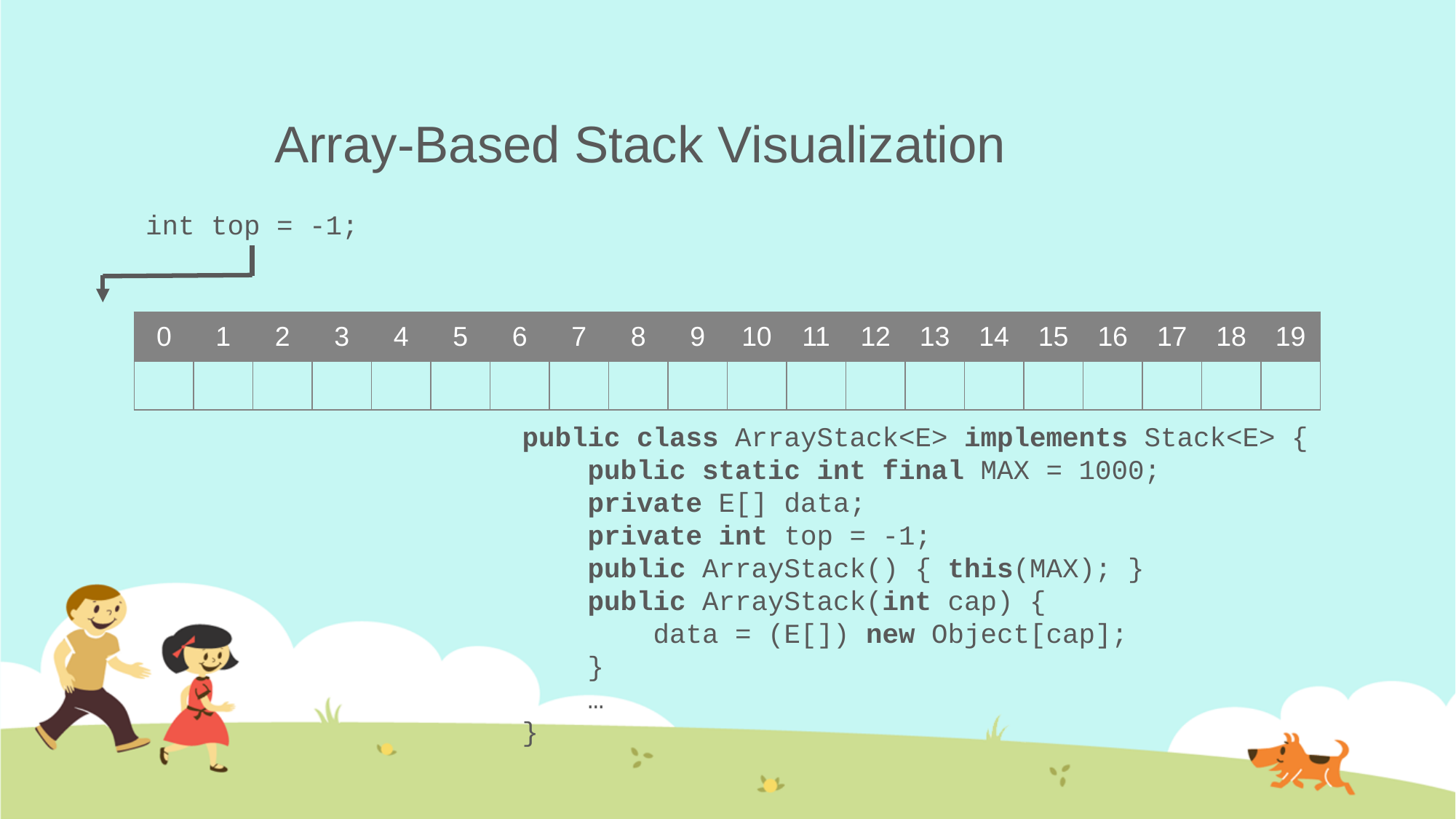

# Array-Based Stack Visualization
int top = -1;
| 0 | 1 | 2 | 3 | 4 | 5 | 6 | 7 | 8 | 9 | 10 | 11 | 12 | 13 | 14 | 15 | 16 | 17 | 18 | 19 |
| --- | --- | --- | --- | --- | --- | --- | --- | --- | --- | --- | --- | --- | --- | --- | --- | --- | --- | --- | --- |
|  |  |  |  |  |  |  |  |  |  |  |  |  |  |  |  |  |  |  |  |
public class ArrayStack<E> implements Stack<E> {
    public static int final MAX = 1000;
    private E[] data;
    private int top = -1;
    public ArrayStack() { this(MAX); }
    public ArrayStack(int cap) {
        data = (E[]) new Object[cap];
    }
    …
}